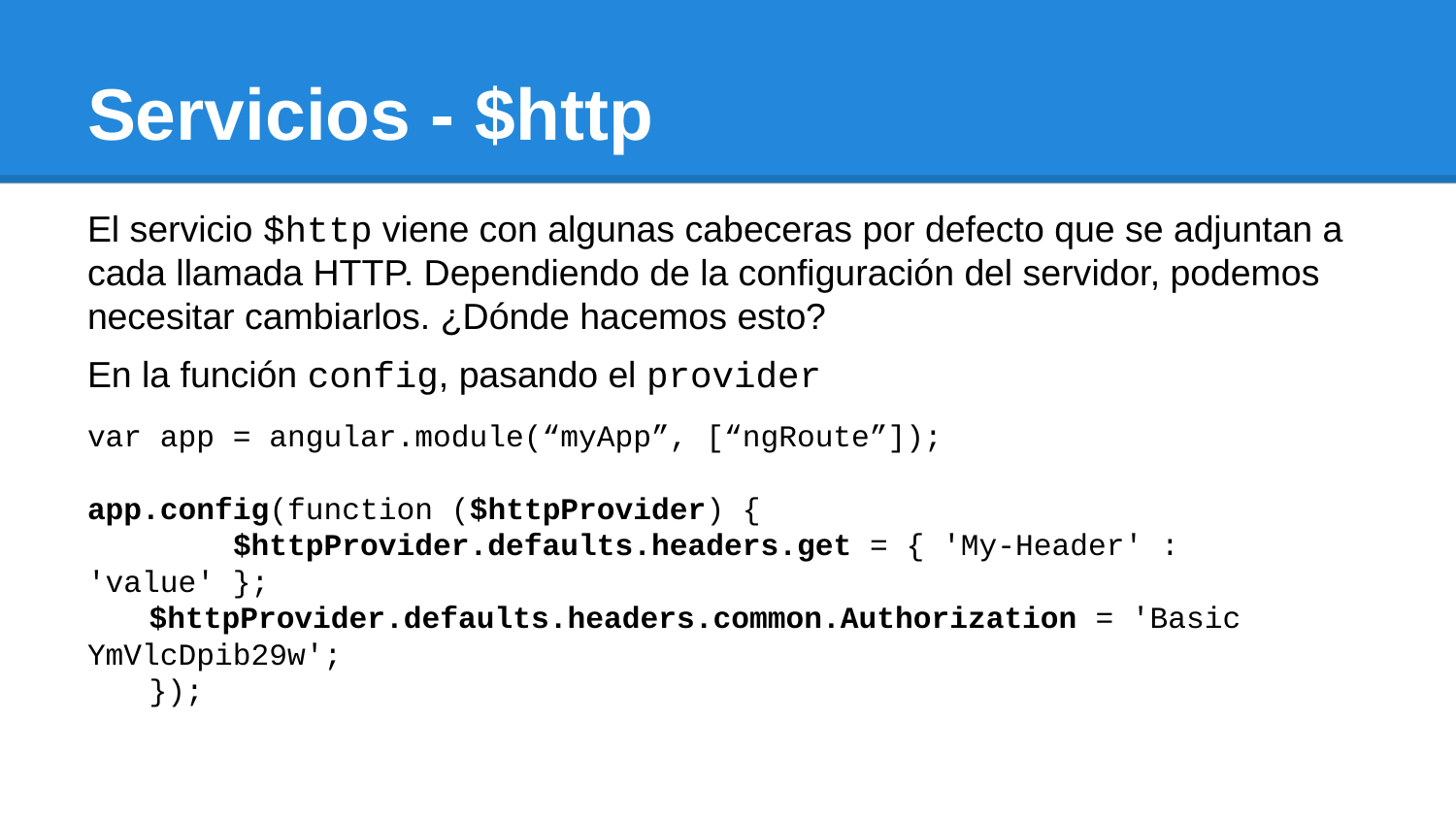

# Servicios - $http
El servicio $http viene con algunas cabeceras por defecto que se adjuntan a cada llamada HTTP. Dependiendo de la configuración del servidor, podemos necesitar cambiarlos. ¿Dónde hacemos esto?

En la función config, pasando el provider

var app = angular.module(“myApp”, [“ngRoute”]);

app.config(function ($httpProvider) {
	$httpProvider.defaults.headers.get = { 'My-Header' : 'value' };
$httpProvider.defaults.headers.common.Authorization = 'Basic YmVlcDpib29w';
});